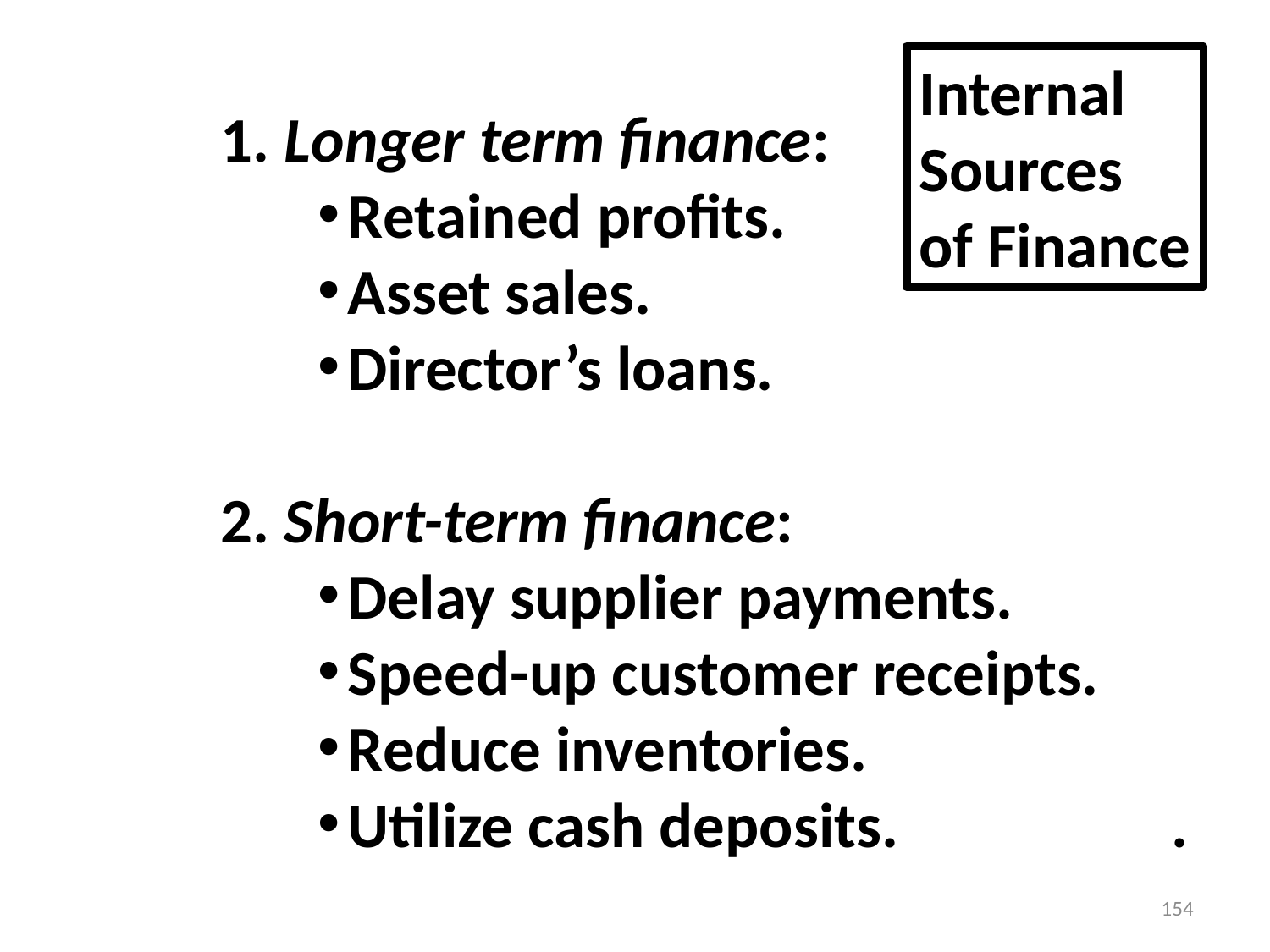

1. Longer term finance:
Retained profits.
Asset sales.
Director’s loans.

	2. Short-term finance:
Delay supplier payments.
Speed-up customer receipts.
Reduce inventories.
Utilize cash deposits.                   .
Internal
Sources
of Finance
154